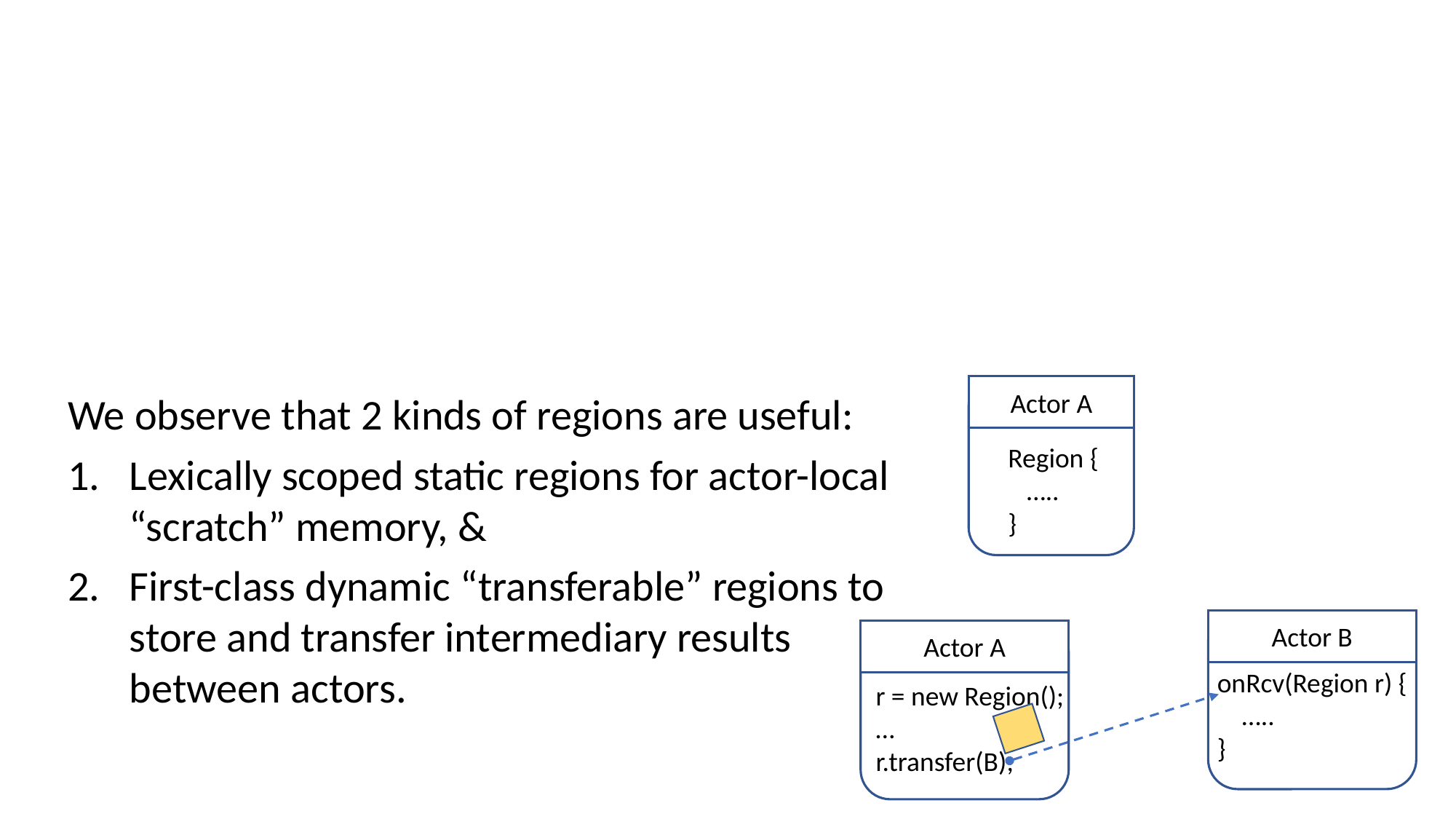

Actor A

We observe that 2 kinds of regions are useful:
Lexically scoped static regions for actor-local “scratch” memory, &
First-class dynamic “transferable” regions to store and transfer intermediary results between actors.
Region {
   …..
}
Actor B

Actor A

onRcv(Region r) {
    …..
}
r = new Region();
…
r.transfer(B);